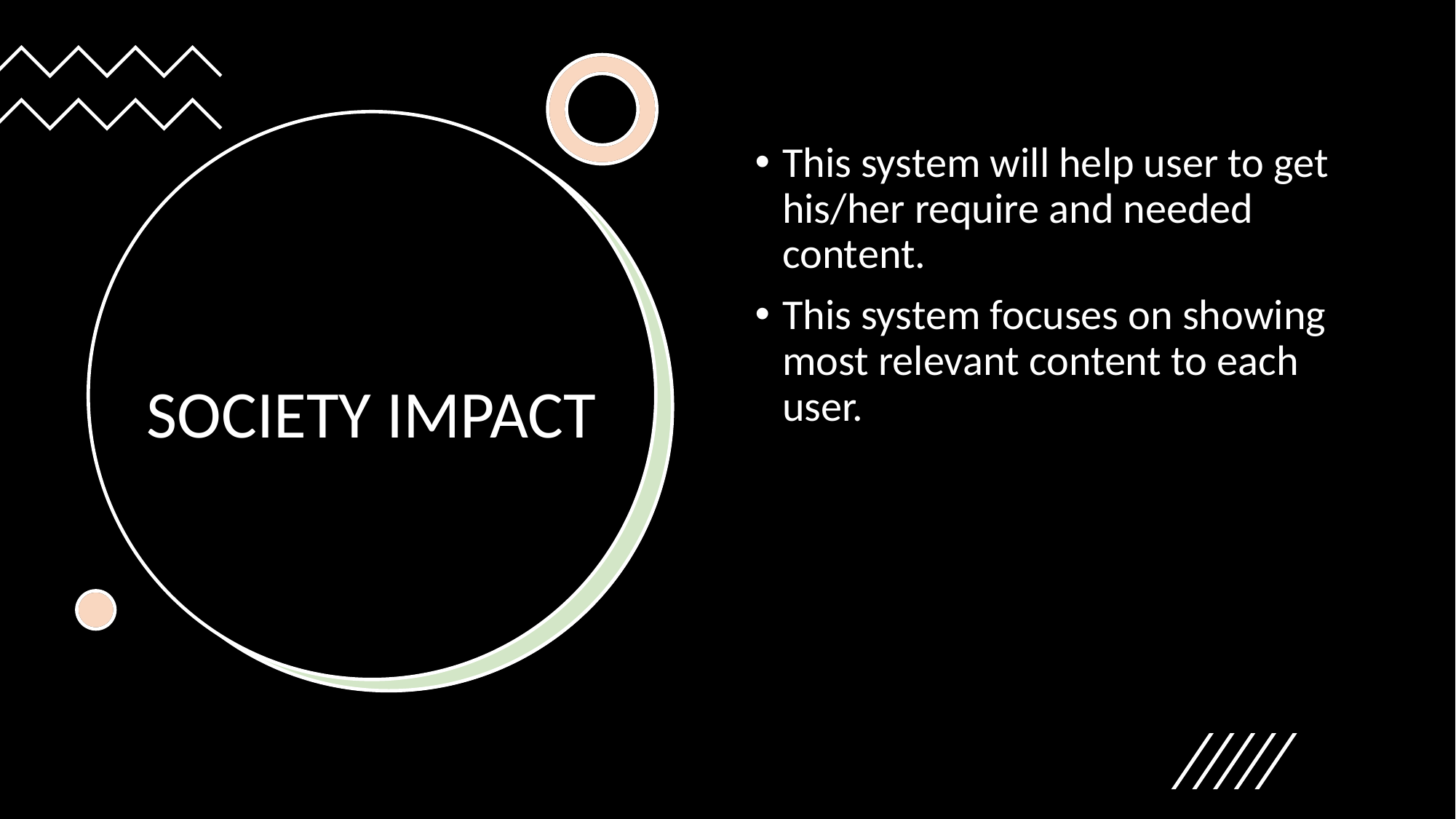

This system will help user to get his/her require and needed content.
This system focuses on showing most relevant content to each user.

# SOCIETY IMPACT